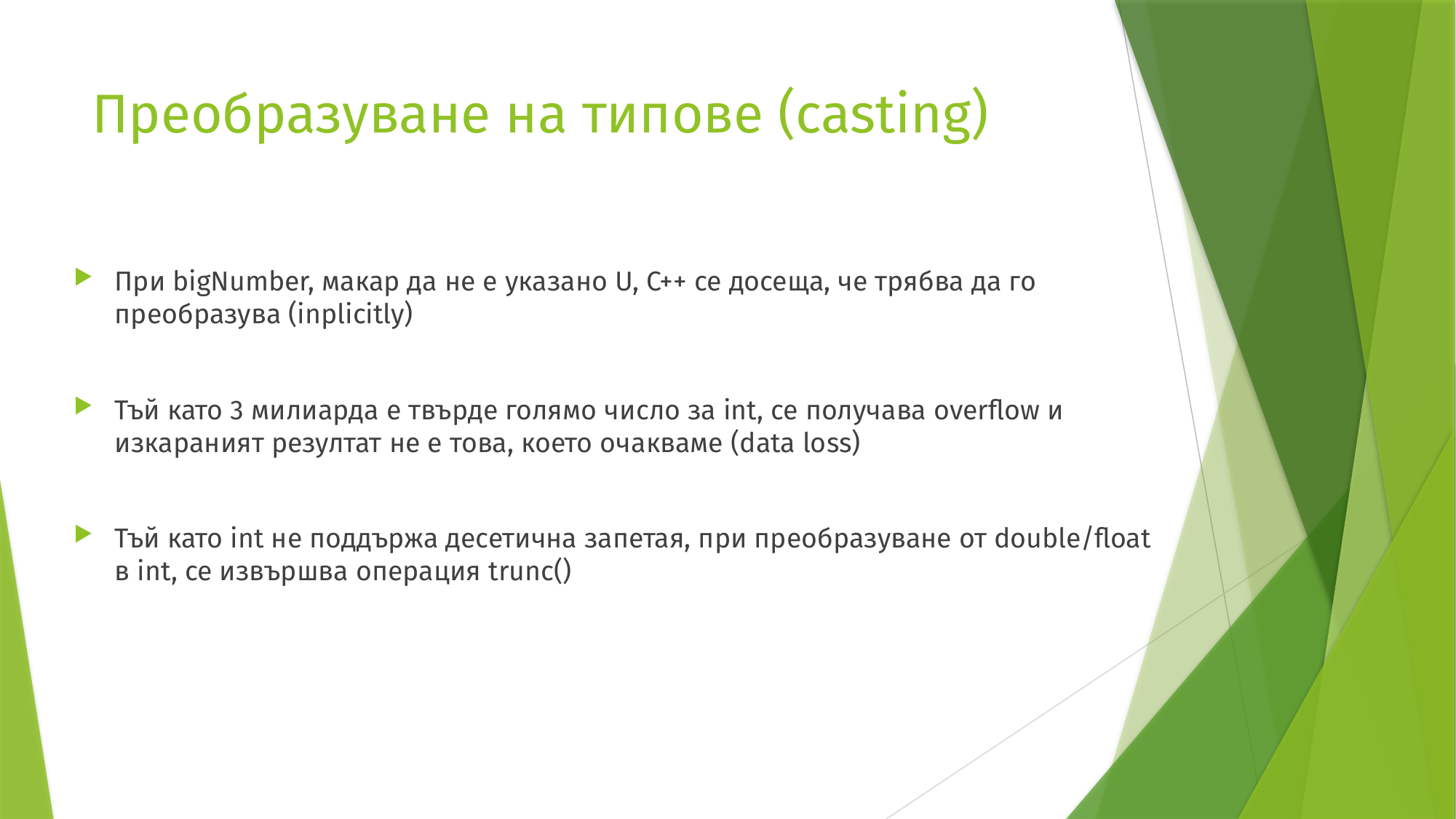

# Преобразуване на типове (casting)
При bigNumber, макар да не е указано U, C++ се досеща, че трябва да го преобразува (inplicitly)

Тъй като 3 милиарда е твърде голямо число за int, се получава overflow и изкараният резултат не е това, което очакваме (data loss)

Тъй като int не поддържа десетична запетая, при преобразуване от double/float в int, се извършва операция trunc()